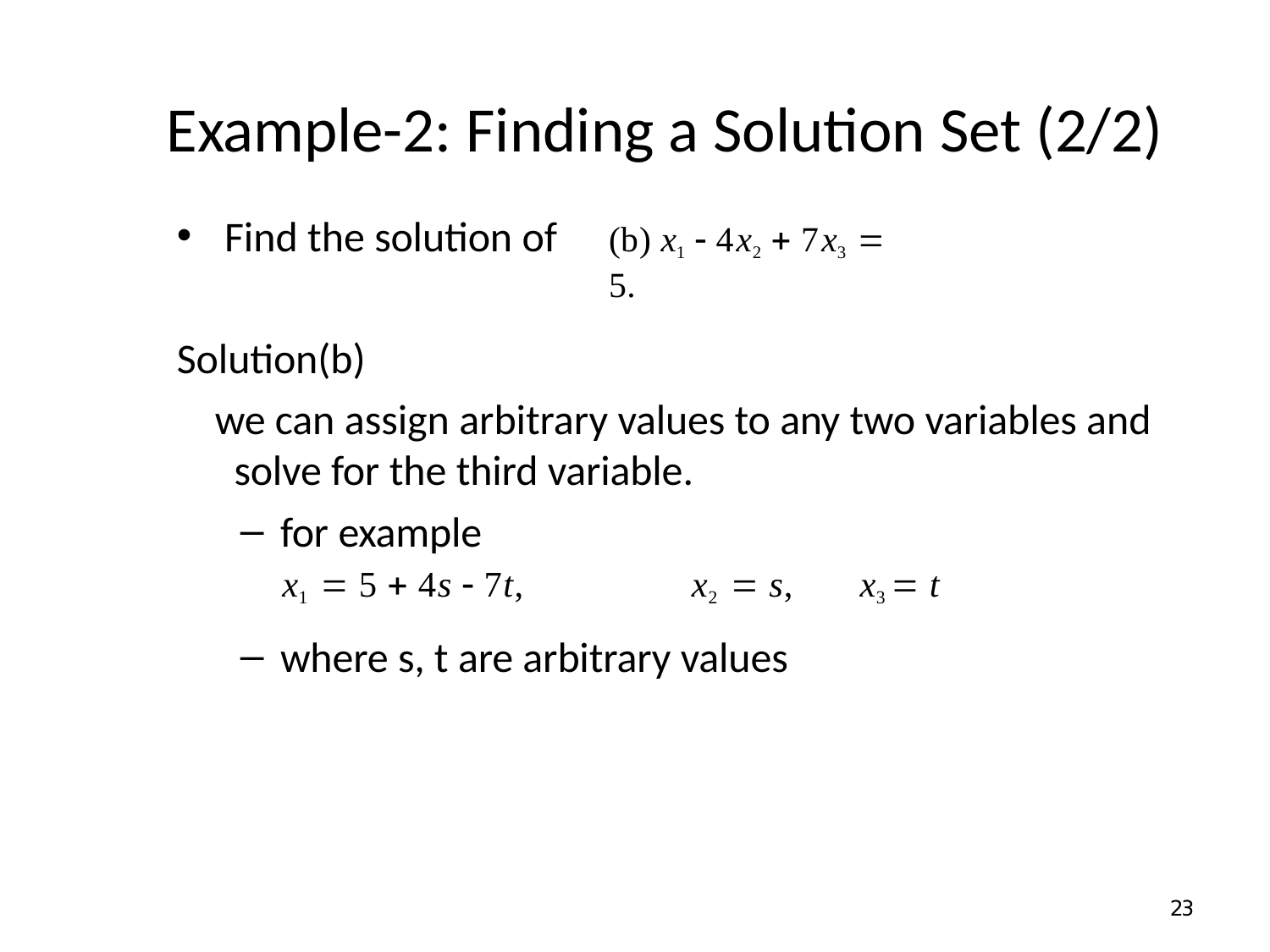

# Example-2: Finding a Solution Set (2/2)
Find the solution of
(b) x1  − 4x2  + 7x3  = 5.
Solution(b)
we can assign arbitrary values to any two variables and  solve for the third variable.
for example
x1 = 5 + 4s − 7t,	x2  = s,	x3 = t
where s, t are arbitrary values
23